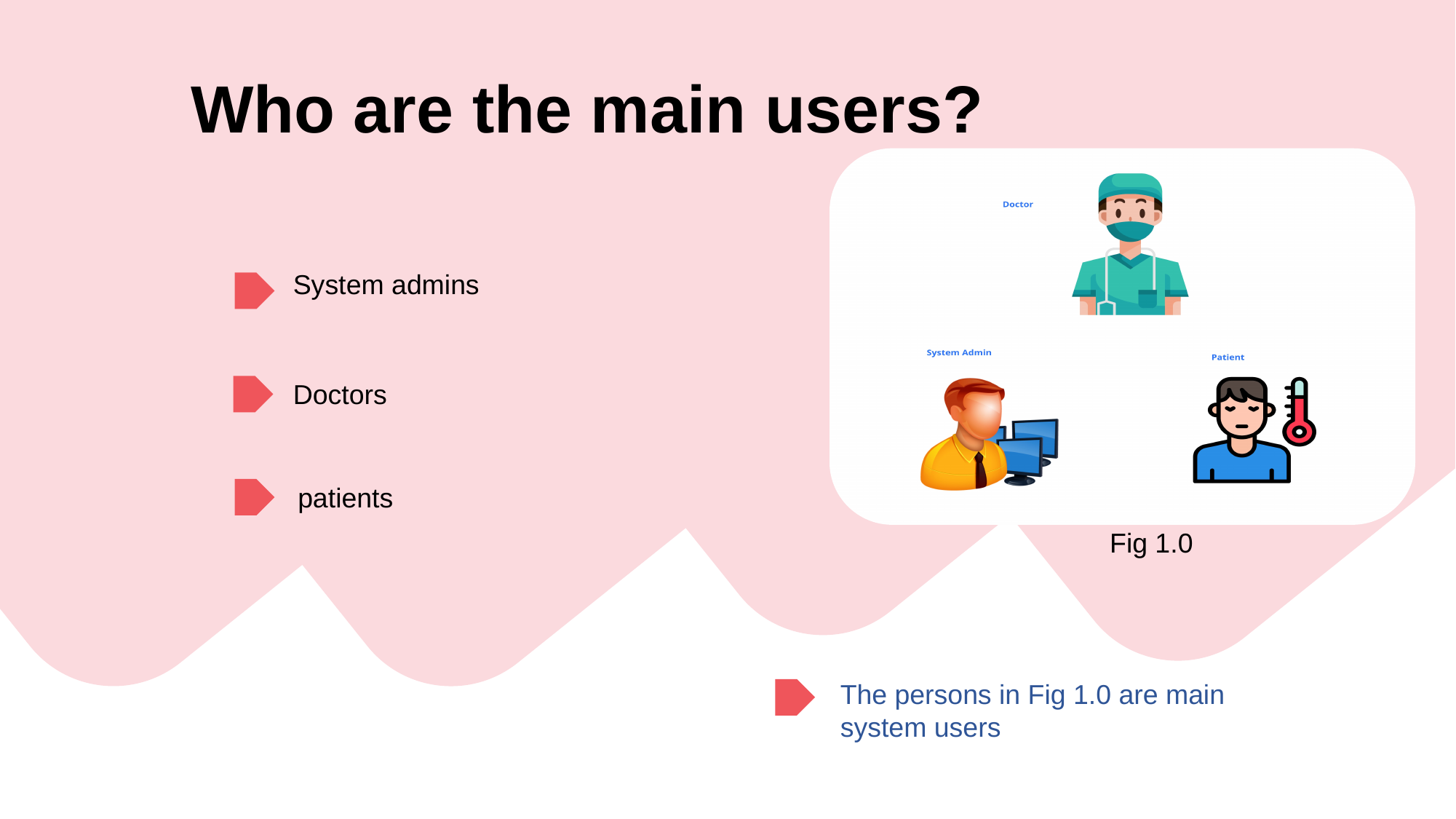

Who are the main users?

System admins

Doctors

patients

Fig 1.0
The persons in Fig 1.0 are main system users